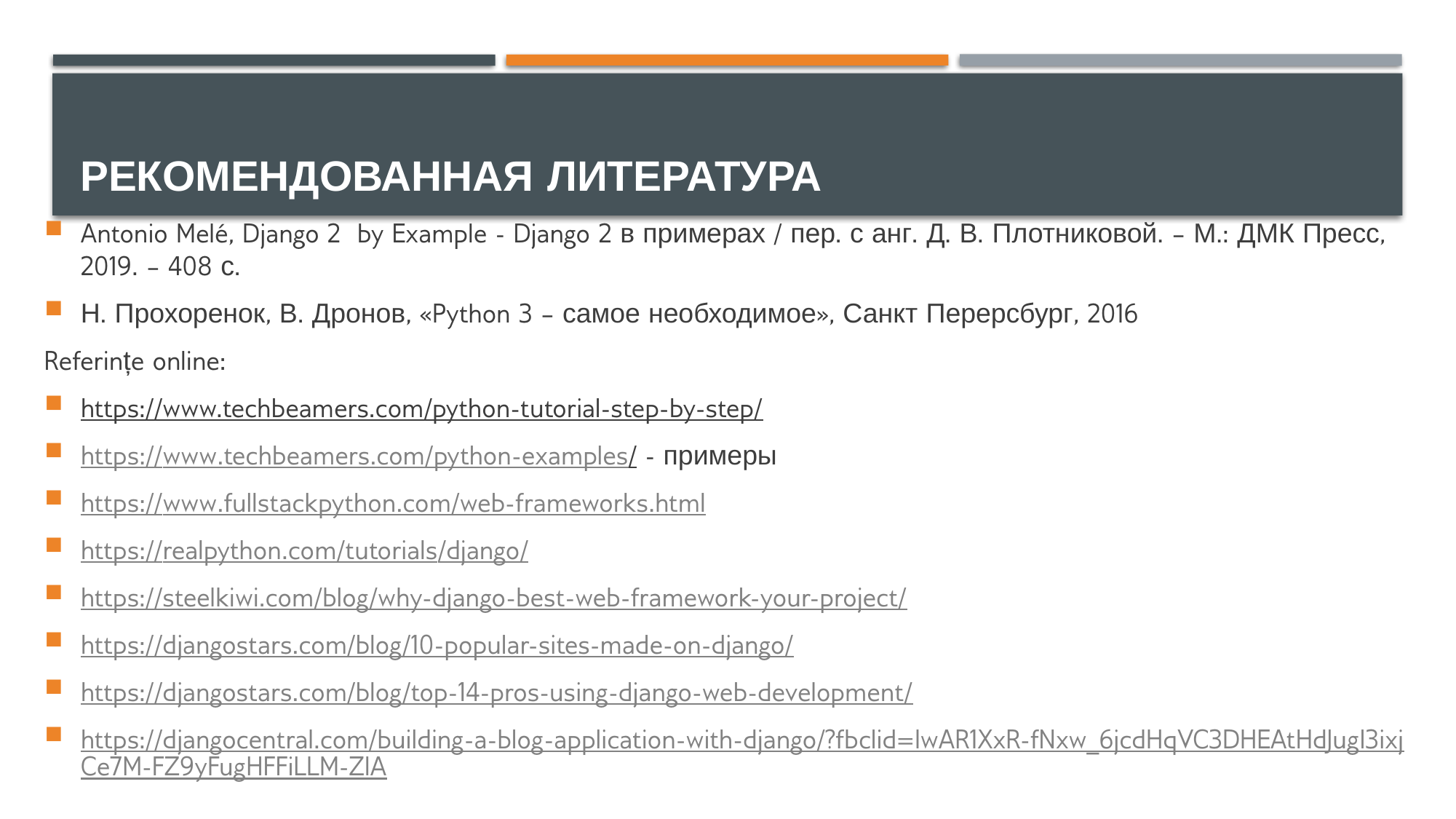

# Рекомендованная литература
Antonio Melé, Django 2  by Example - Django 2 в примерах / пер. с анг. Д. В. Плотниковой. – М.: ДМК Пресс, 2019. – 408 с.
Н. Прохоренок, В. Дронов, «Python 3 – самое необходимое», Санкт Перерсбург, 2016
Referințe online:
https://www.techbeamers.com/python-tutorial-step-by-step/
https://www.techbeamers.com/python-examples/ - примеры
https://www.fullstackpython.com/web-frameworks.html
https://realpython.com/tutorials/django/
https://steelkiwi.com/blog/why-django-best-web-framework-your-project/
https://djangostars.com/blog/10-popular-sites-made-on-django/
https://djangostars.com/blog/top-14-pros-using-django-web-development/
https://djangocentral.com/building-a-blog-application-with-django/?fbclid=IwAR1XxR-fNxw_6jcdHqVC3DHEAtHdJugI3ixjCe7M-FZ9yFugHFFiLLM-ZIA